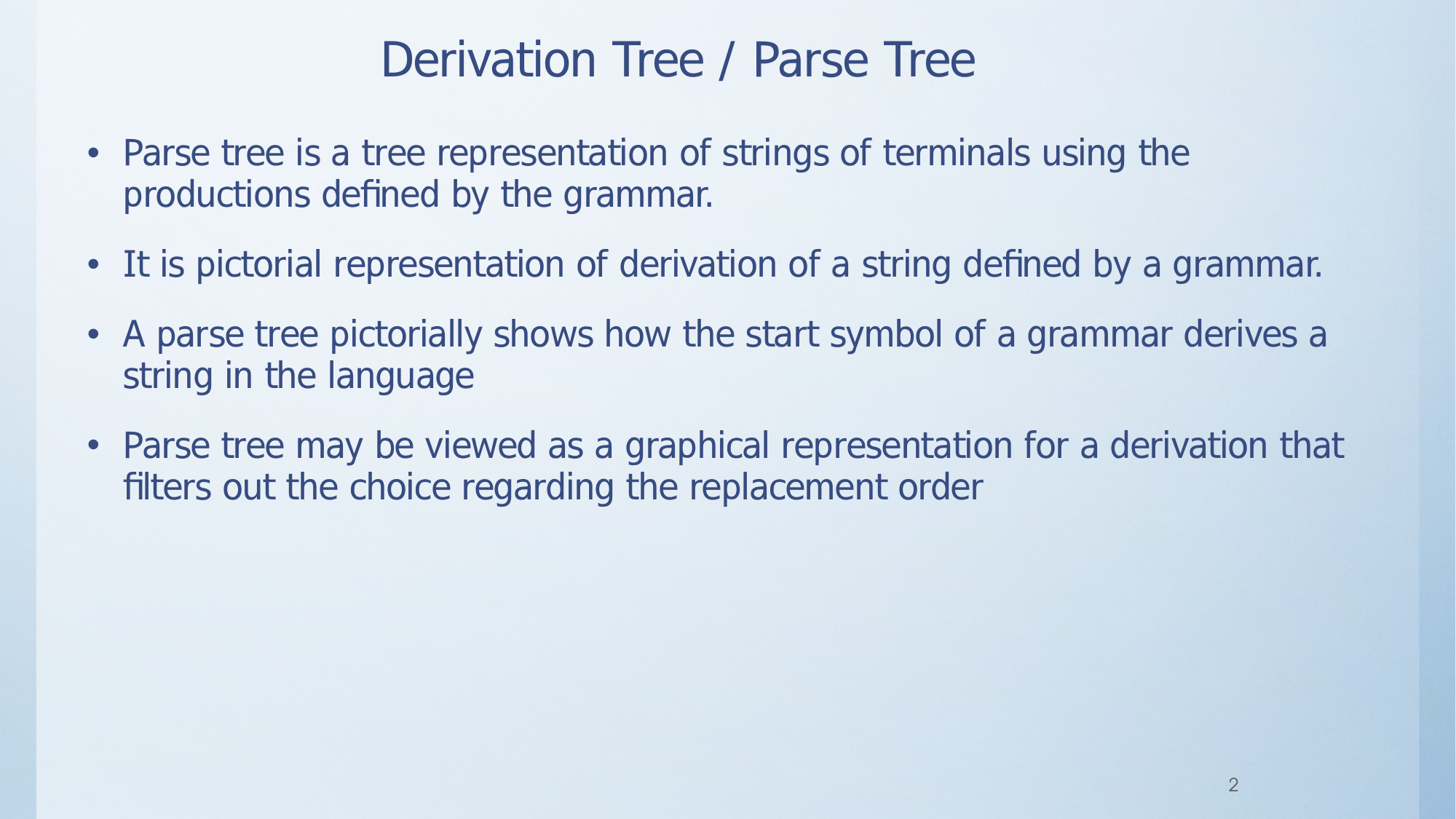

# Derivation Tree / Parse Tree
Parse tree is a tree representation of strings of terminals using the productions defined by the grammar.
It is pictorial representation of derivation of a string defined by a grammar.
A parse tree pictorially shows how the start symbol of a grammar derives a string in the language
Parse tree may be viewed as a graphical representation for a derivation that filters out the choice regarding the replacement order

2